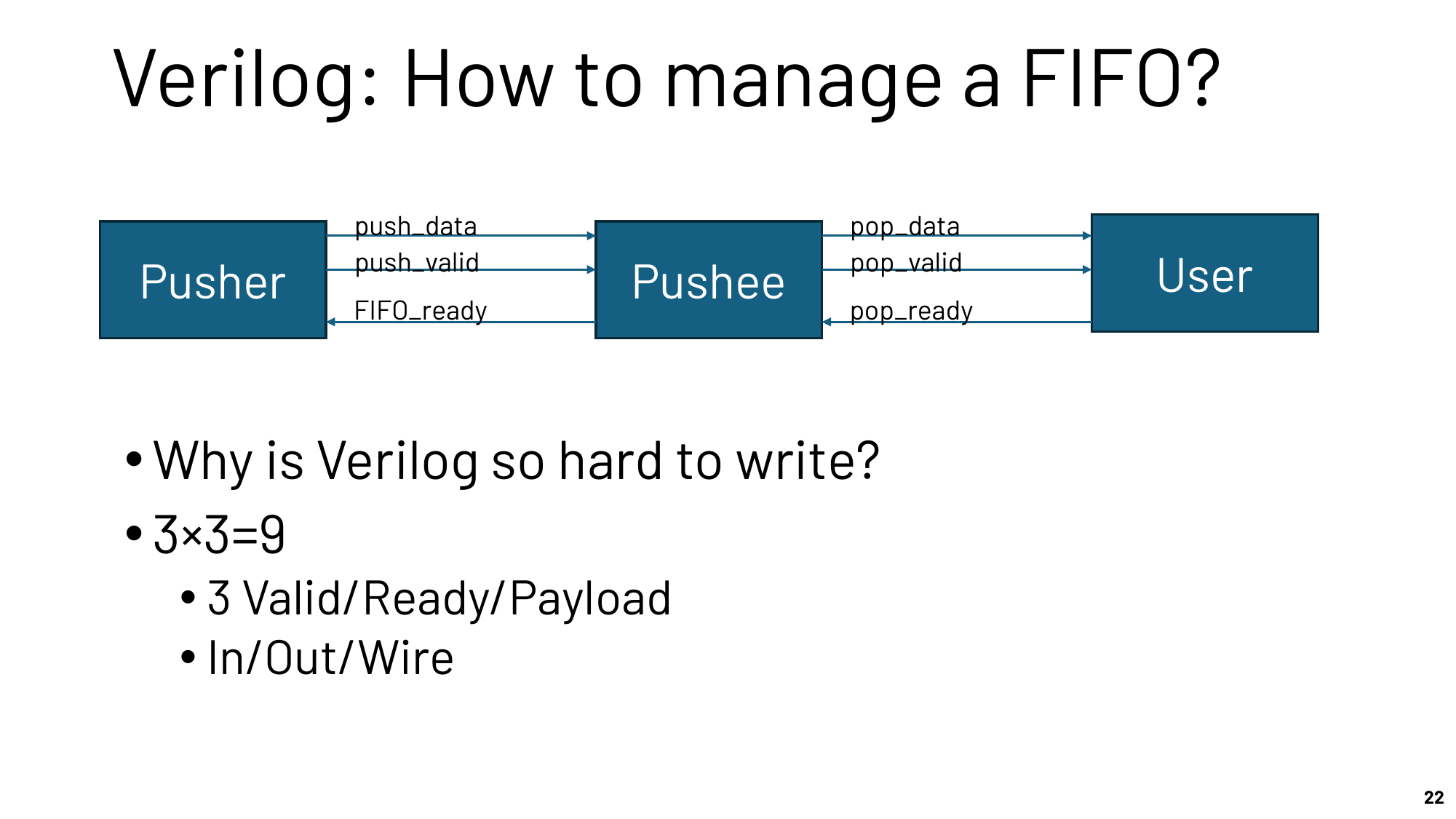

# Verilog: How to manage a FIFO?
push_data
pop_data
User
Pushee
Pusher
push_valid
pop_valid
FIFO_ready
pop_ready
Why is Verilog so hard to write?
3×3=9
3 Valid/Ready/Payload
In/Out/Wire
22